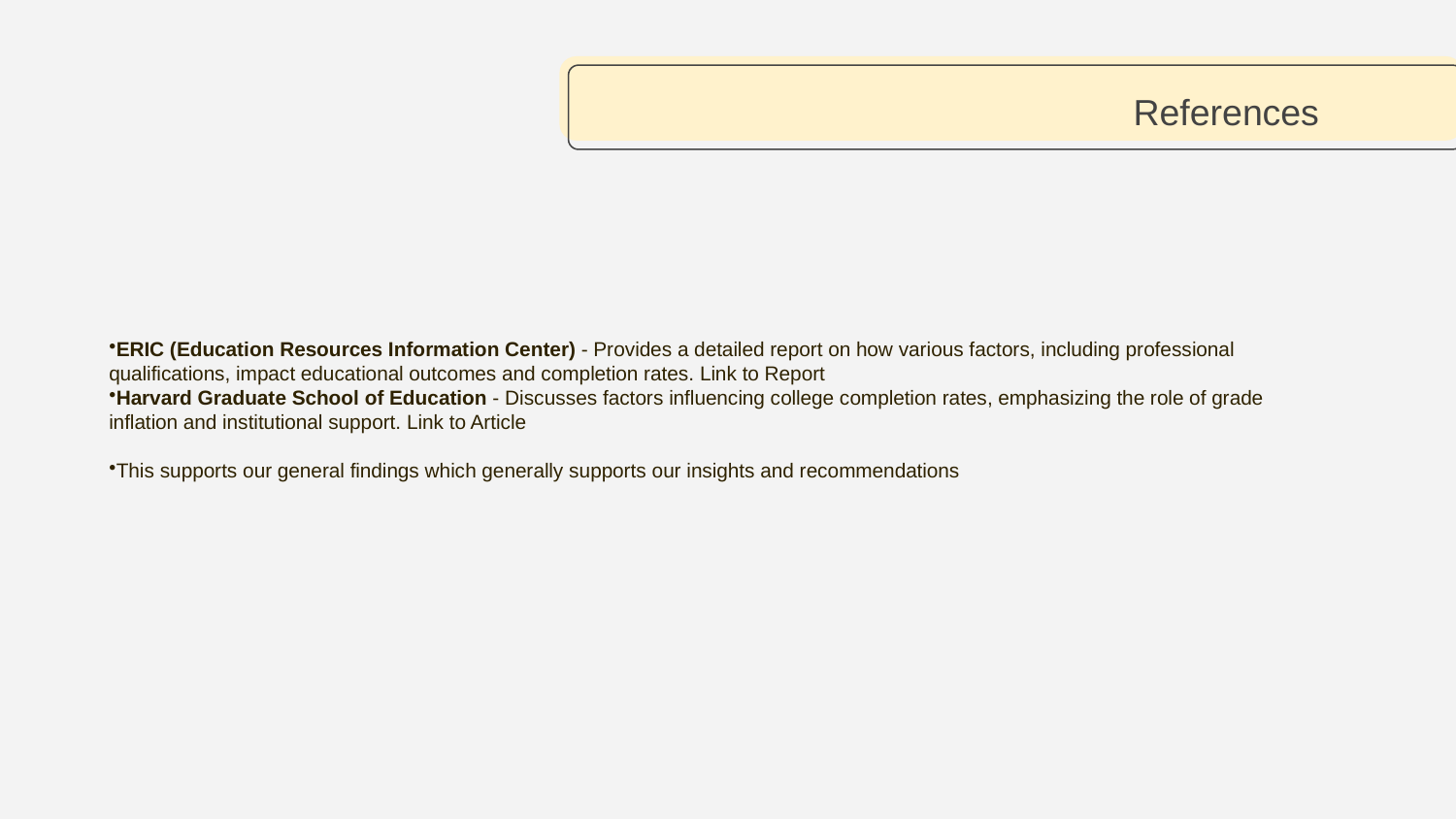

# References
ERIC (Education Resources Information Center) - Provides a detailed report on how various factors, including professional qualifications, impact educational outcomes and completion rates. Link to Report
Harvard Graduate School of Education - Discusses factors influencing college completion rates, emphasizing the role of grade inflation and institutional support. Link to Article

This supports our general findings which generally supports our insights and recommendations